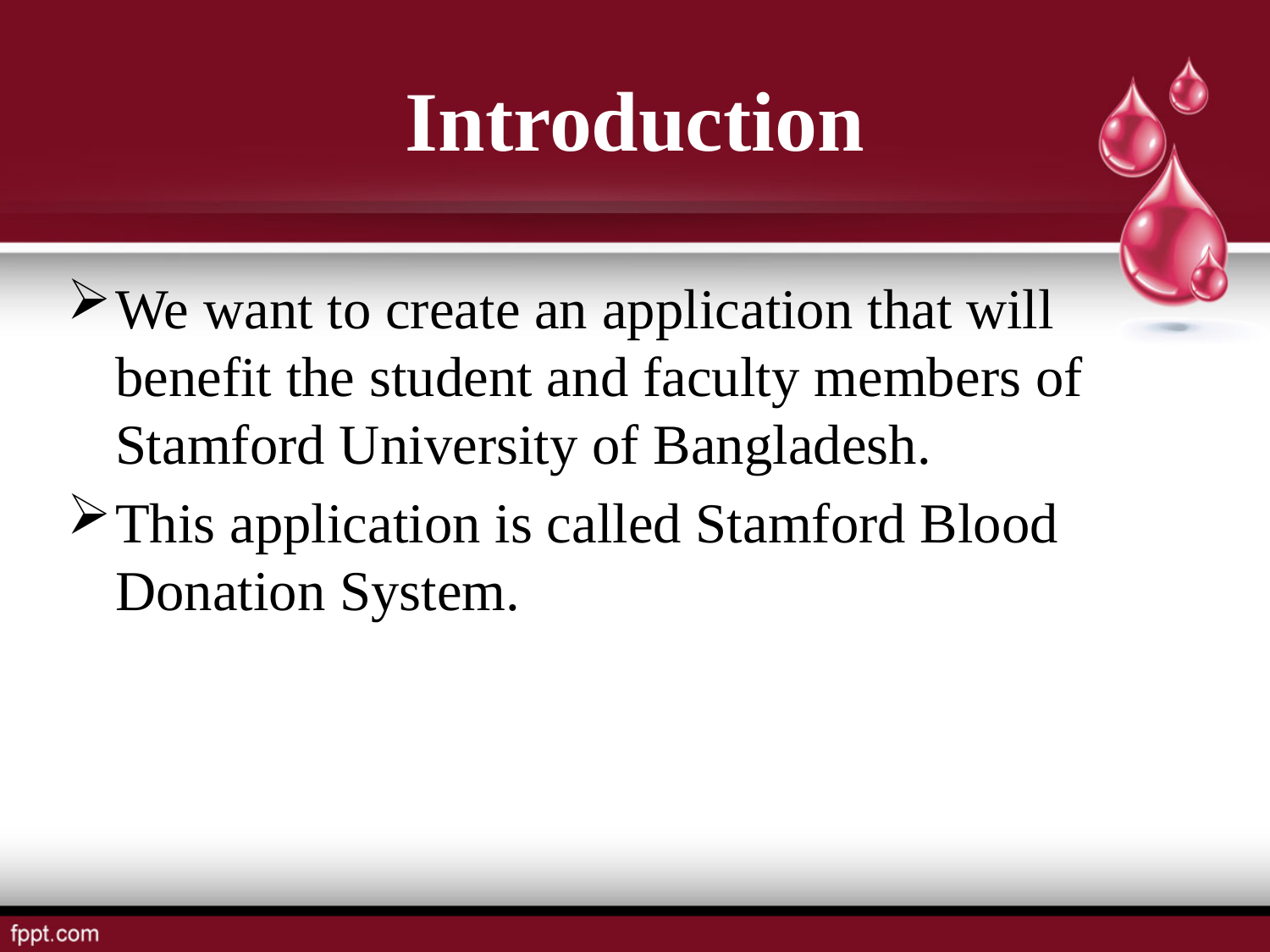

# Introduction
We want to create an application that will benefit the student and faculty members of Stamford University of Bangladesh.
This application is called Stamford Blood Donation System.